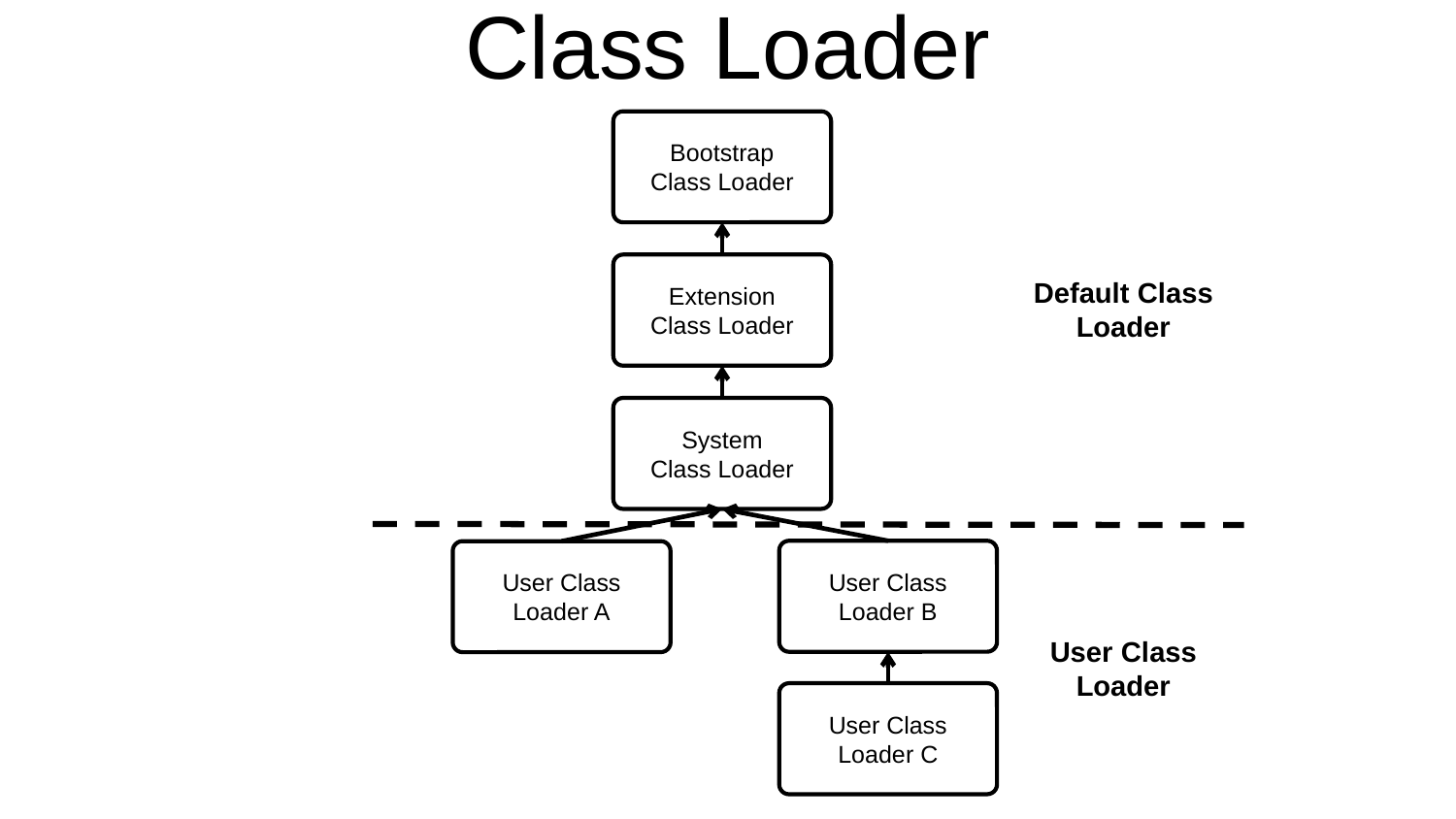

# Class Loader
Bootstrap
Class Loader
Default Class Loader
Extension
Class Loader
System
Class Loader
User Class Loader B
User Class Loader A
User Class Loader
User Class Loader C